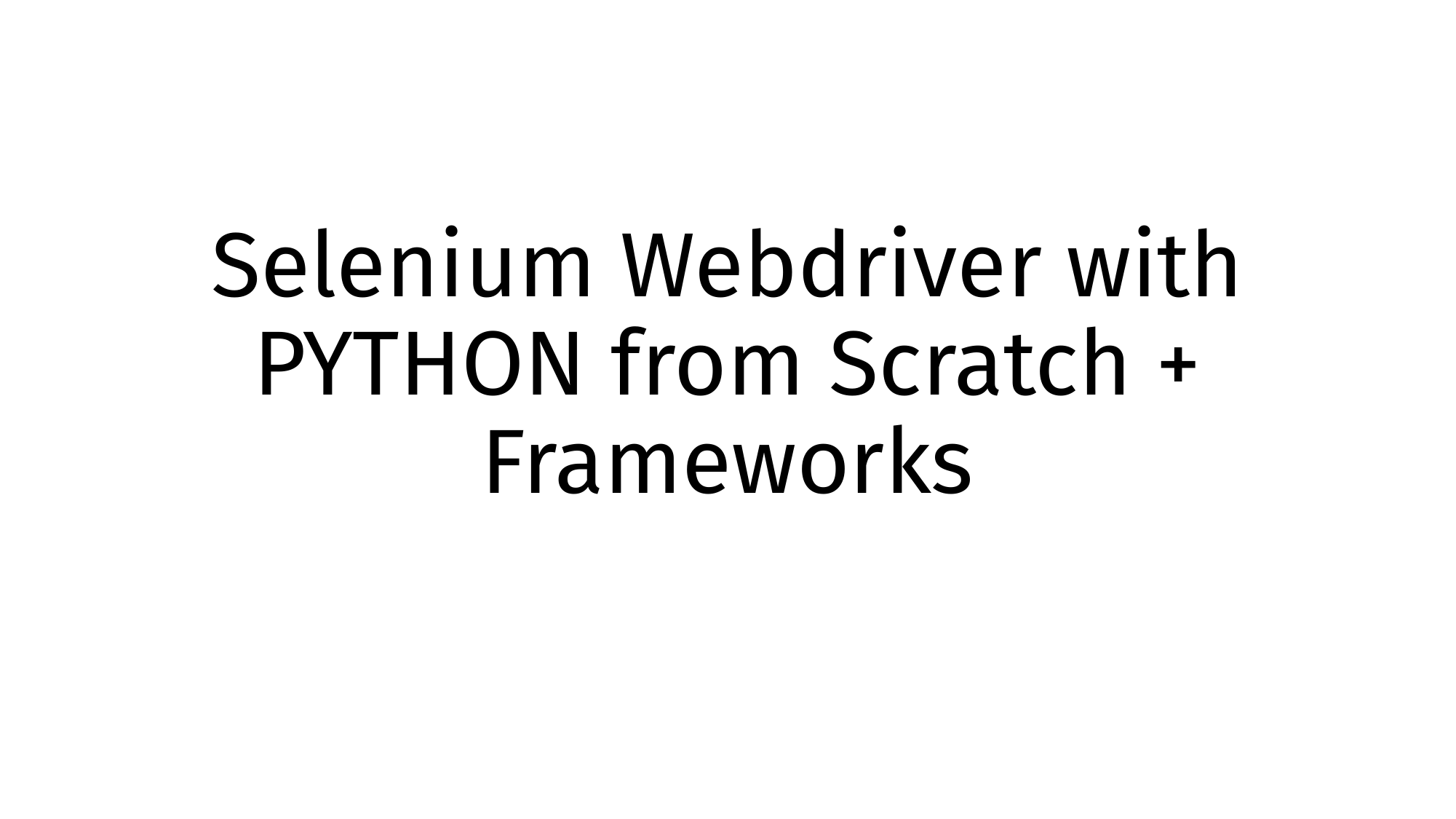

# Selenium Webdriver with PYTHON from Scratch + Frameworks